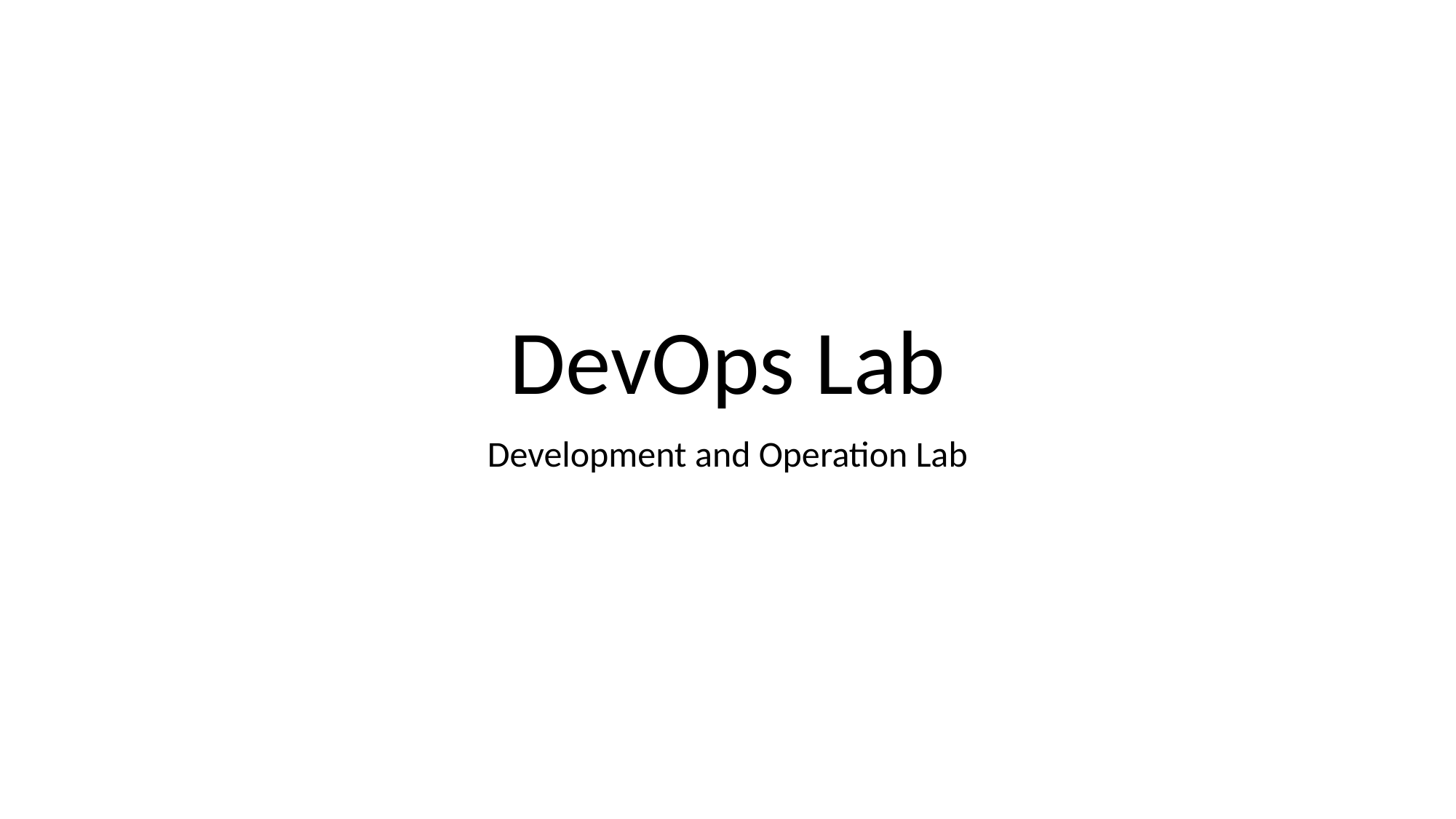

# DevOps Lab
Development and Operation Lab